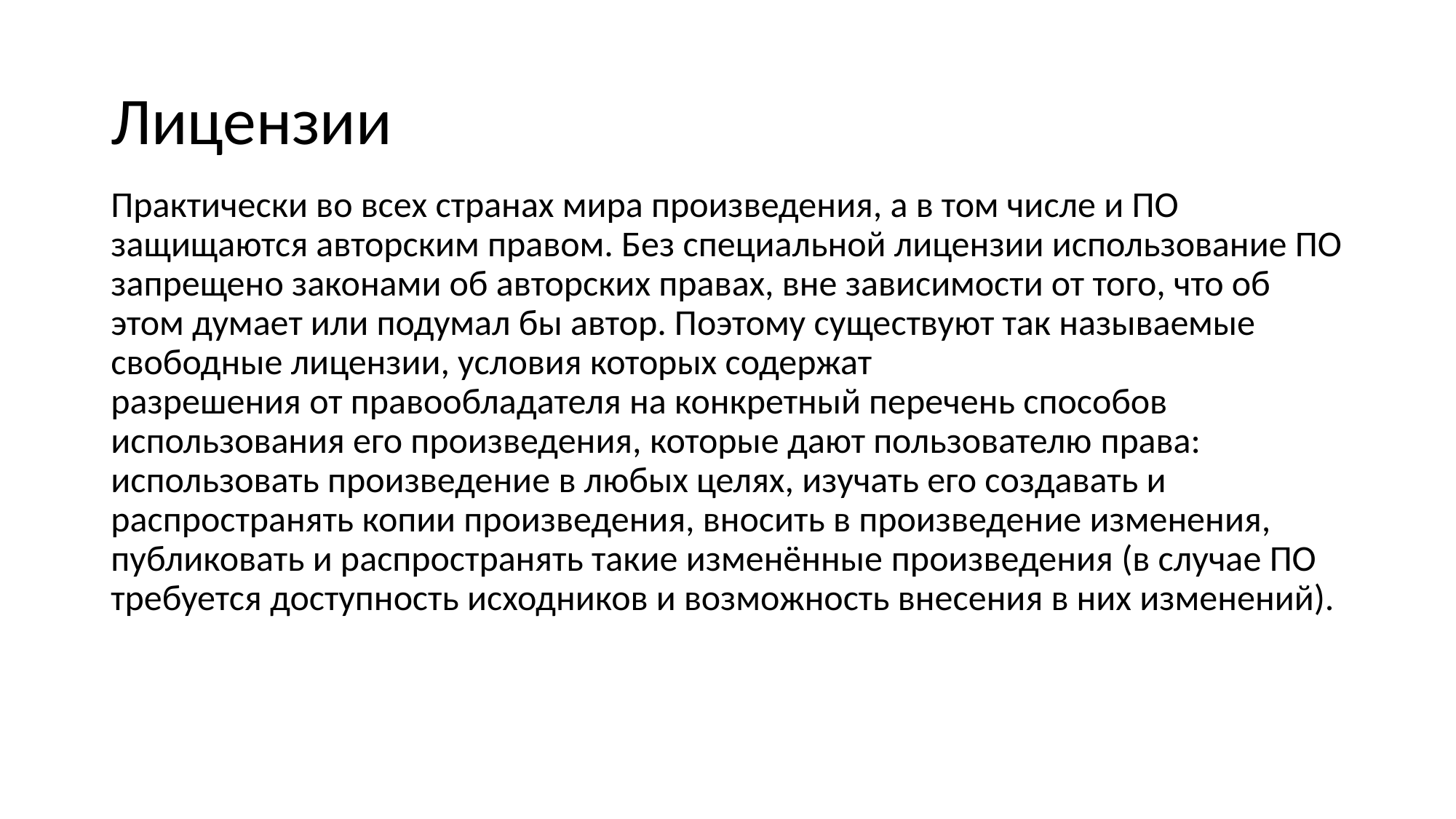

# Лицензии
Практически во всех странах мира произведения, а в том числе и ПО защищаются авторским правом. Без специальной лицензии использование ПО запрещено законами об авторских правах, вне зависимости от того, что об этом думает или подумал бы автор. Поэтому существуют так называемые свободные лицензии, условия которых содержат разрешения от правообладателя на конкретный перечень способов использования его произведения, которые дают пользователю права: использовать произведение в любых целях, изучать его создавать и распространять копии произведения, вносить в произведение изменения, публиковать и распространять такие изменённые произведения (в случае ПО требуется доступность исходников и возможность внесения в них изменений).